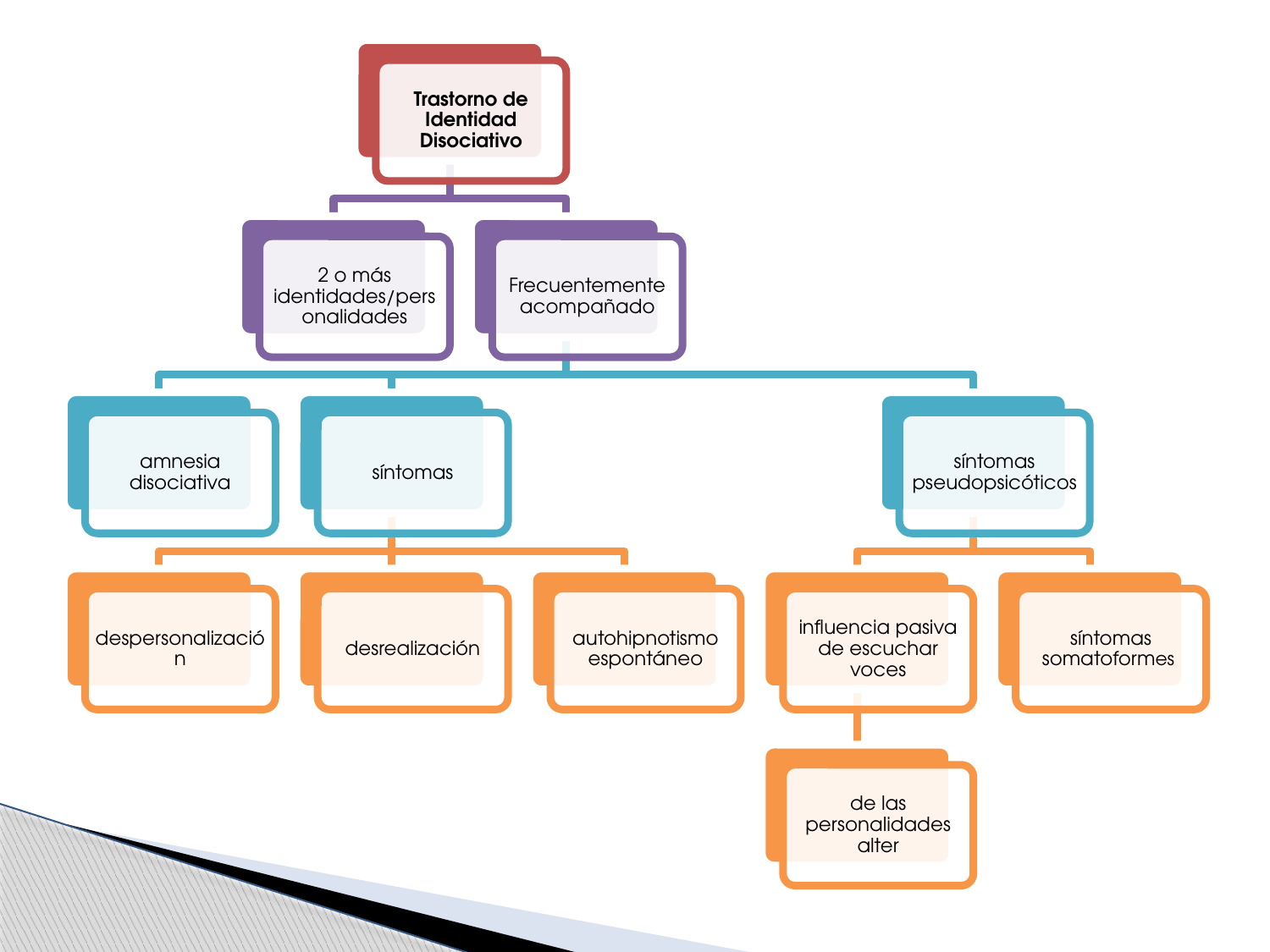

Trastorno de Identidad Disociativo
2 o más identidades/personalidades
Frecuentemente acompañado
amnesia disociativa
síntomas
despersonalización
desrealización
autohipnotismo espontáneo
síntomas pseudopsicóticos
influencia pasiva de escuchar voces
de las personalidades alter
síntomas somatoformes